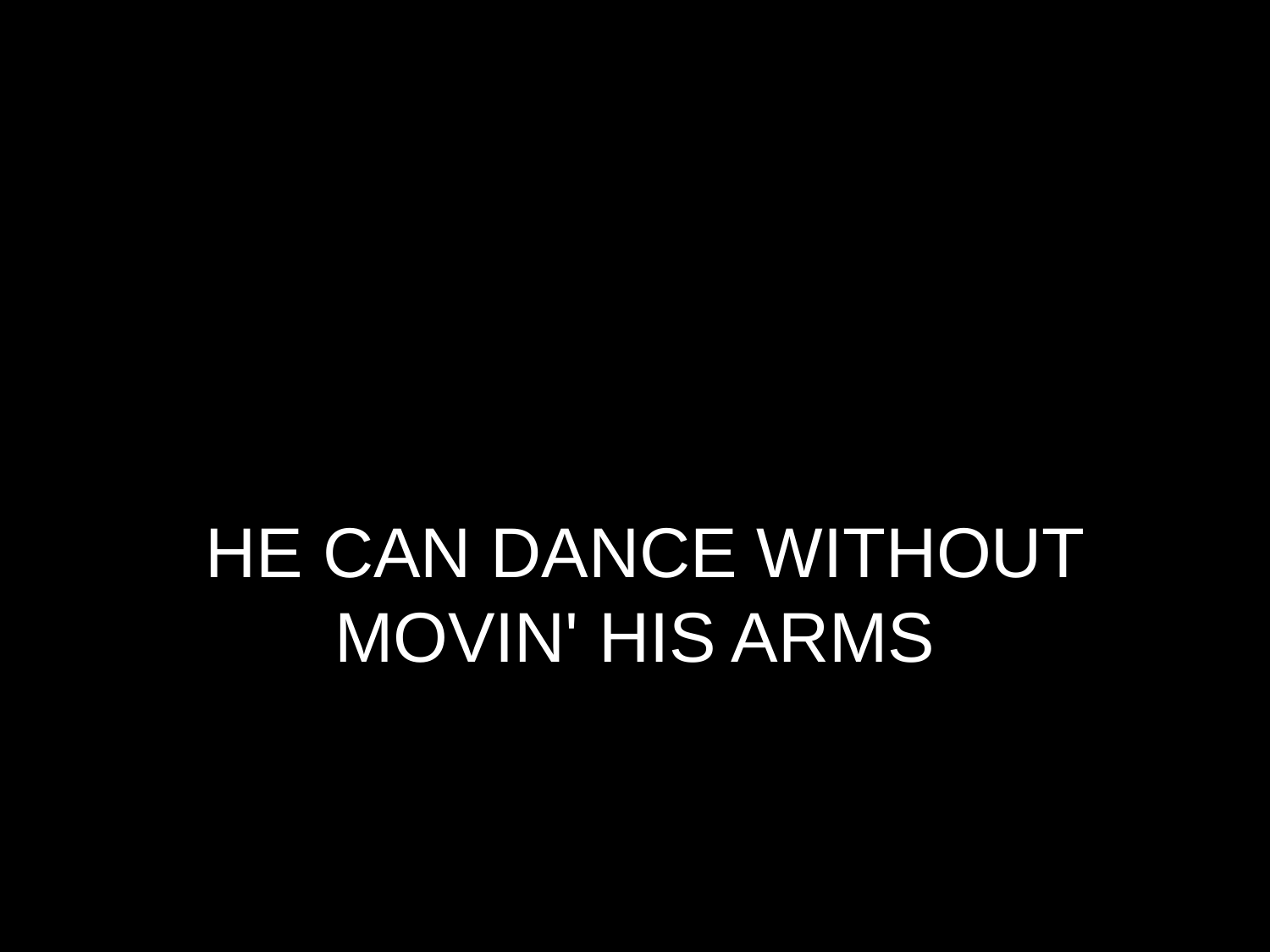

# HE CAN DANCE WITHOUT MOVIN' HIS ARMS